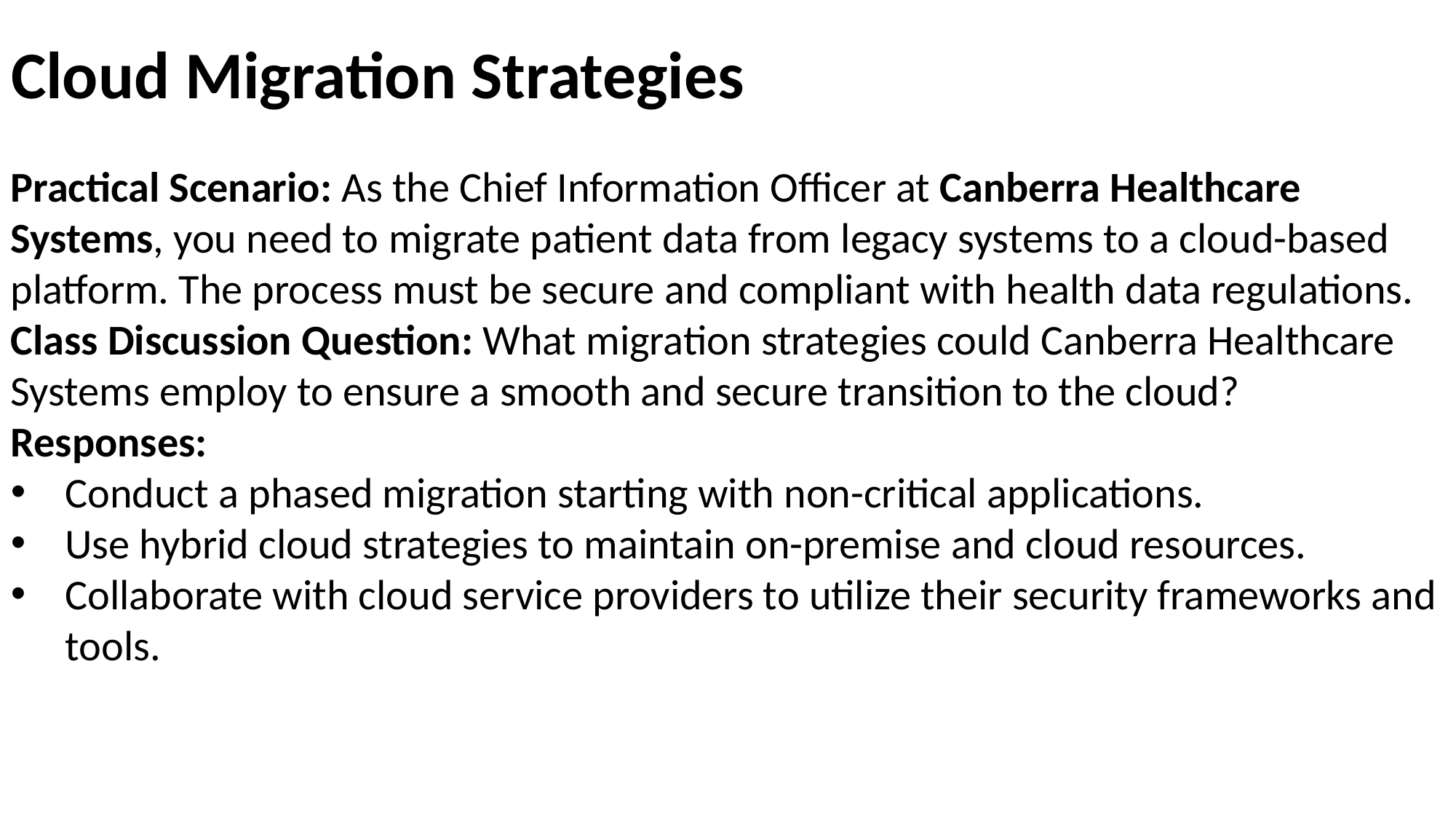

# Cloud Migration Strategies
Practical Scenario: As the Chief Information Officer at Canberra Healthcare Systems, you need to migrate patient data from legacy systems to a cloud-based platform. The process must be secure and compliant with health data regulations.
Class Discussion Question: What migration strategies could Canberra Healthcare Systems employ to ensure a smooth and secure transition to the cloud?
Responses:
Conduct a phased migration starting with non-critical applications.
Use hybrid cloud strategies to maintain on-premise and cloud resources.
Collaborate with cloud service providers to utilize their security frameworks and tools.